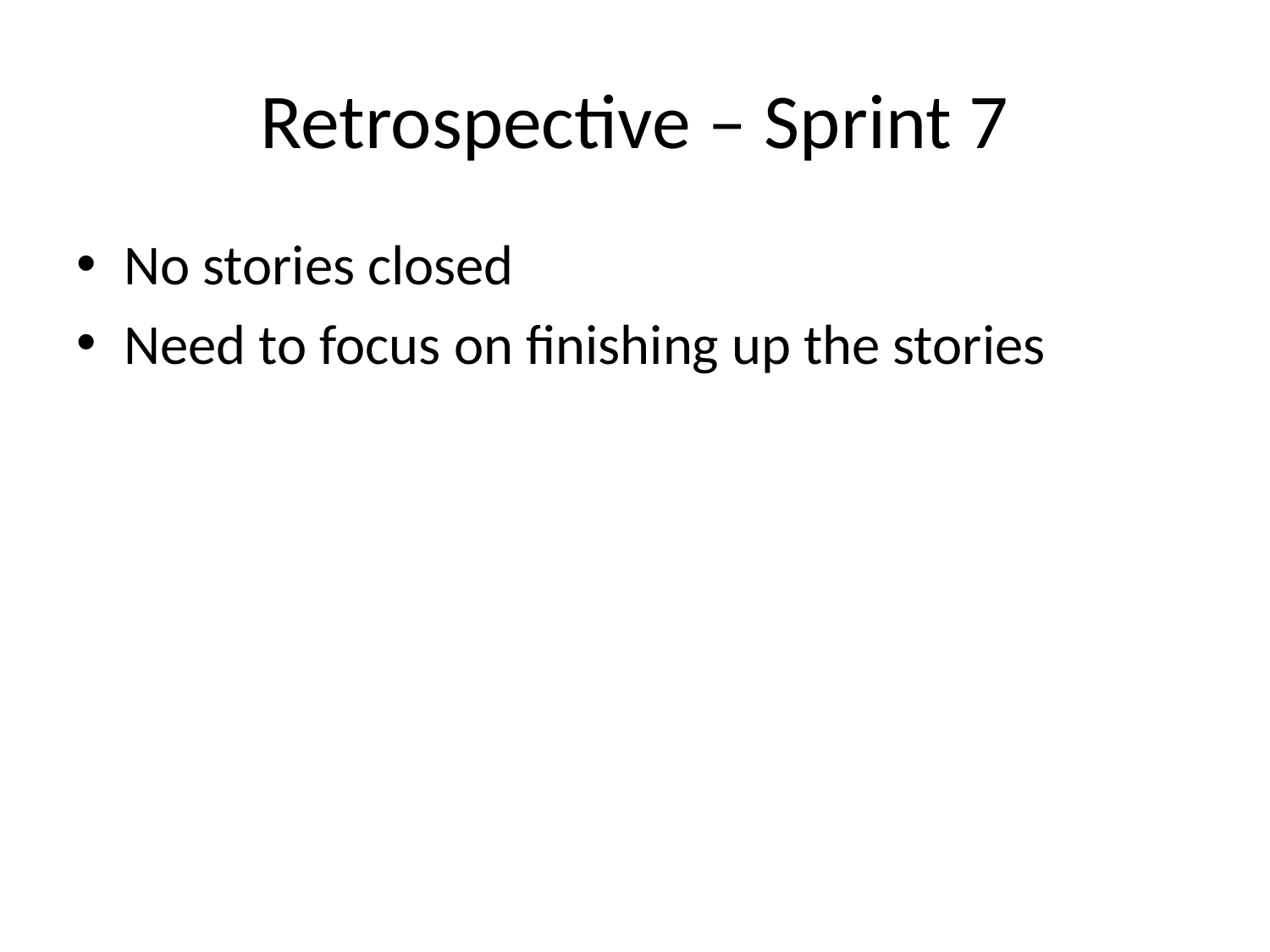

# Retrospective – Sprint 7
No stories closed
Need to focus on finishing up the stories